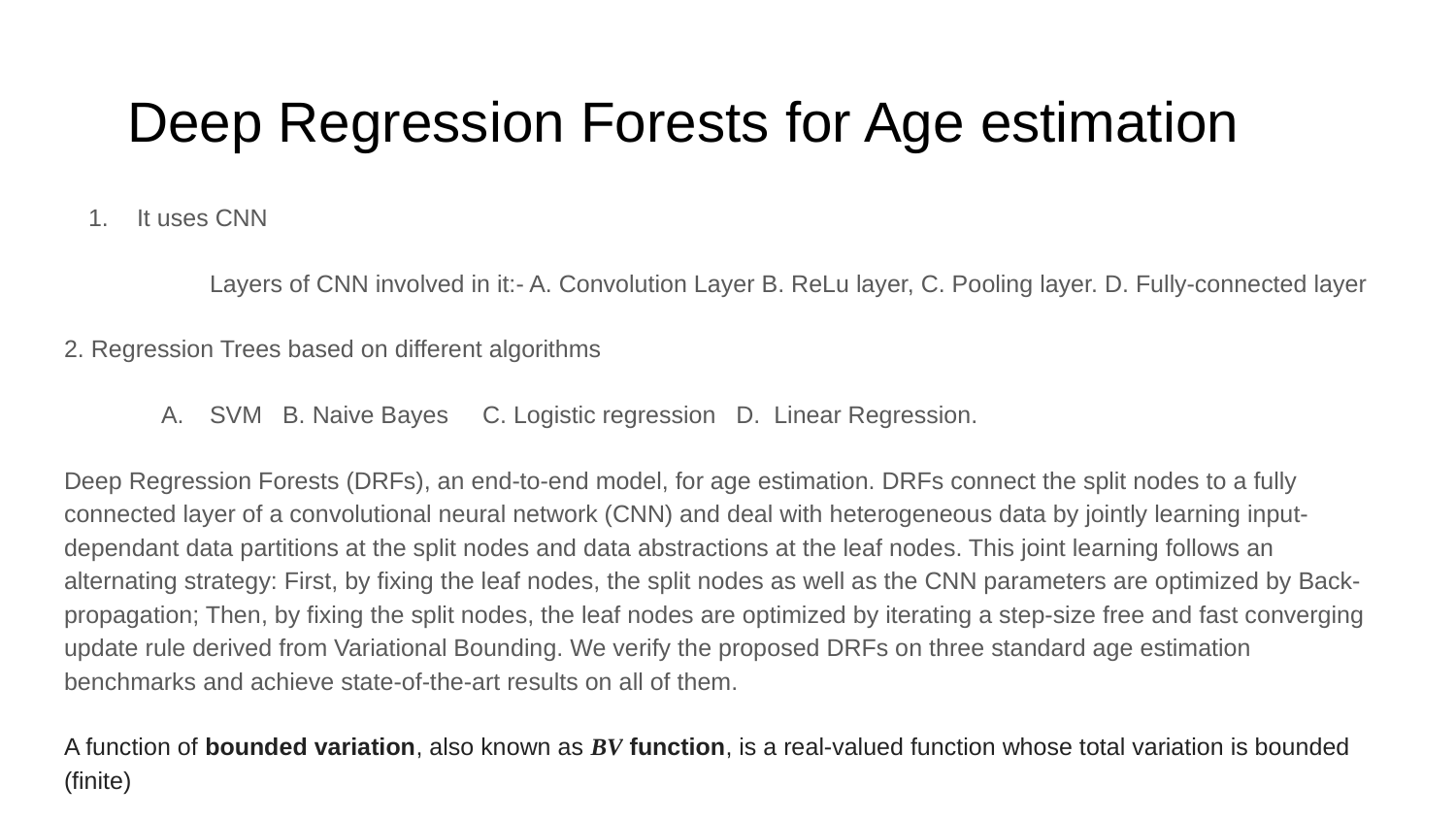

# Deep Regression Forests for Age estimation
It uses CNN
	Layers of CNN involved in it:- A. Convolution Layer B. ReLu layer, C. Pooling layer. D. Fully-connected layer
2. Regression Trees based on different algorithms
SVM   B. Naive Bayes     C. Logistic regression   D.  Linear Regression.
Deep Regression Forests (DRFs), an end-to-end model, for age estimation. DRFs connect the split nodes to a fully connected layer of a convolutional neural network (CNN) and deal with heterogeneous data by jointly learning input-dependant data partitions at the split nodes and data abstractions at the leaf nodes. This joint learning follows an alternating strategy: First, by fixing the leaf nodes, the split nodes as well as the CNN parameters are optimized by Back-propagation; Then, by fixing the split nodes, the leaf nodes are optimized by iterating a step-size free and fast converging update rule derived from Variational Bounding. We verify the proposed DRFs on three standard age estimation benchmarks and achieve state-of-the-art results on all of them.
A function of bounded variation, also known as BV function, is a real-valued function whose total variation is bounded (finite)